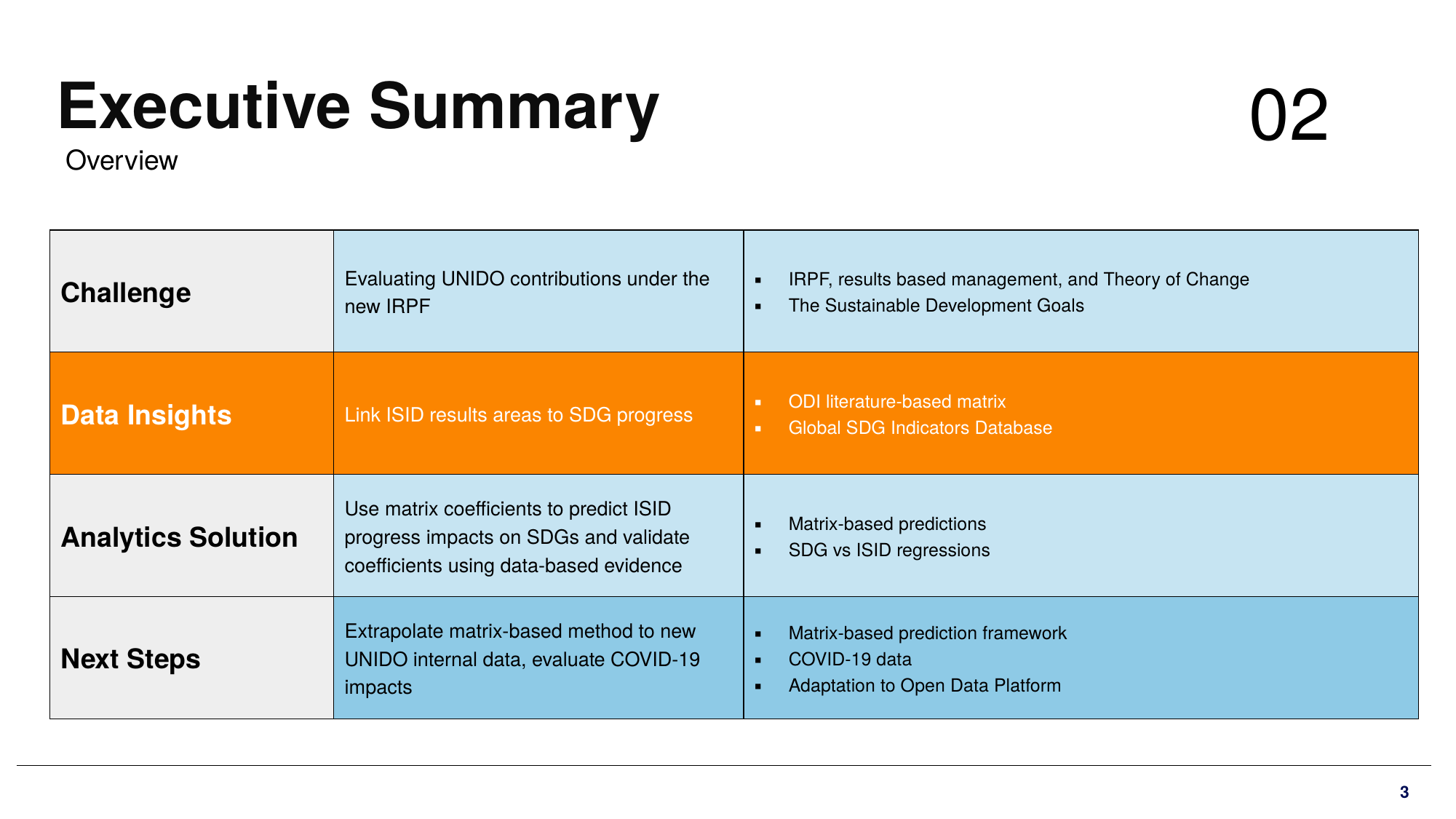

# Executive Summary
02
Overview
| Challenge | Evaluating UNIDO contributions under the new IRPF | IRPF, results based management, and Theory of Change The Sustainable Development Goals |
| --- | --- | --- |
| Data Insights | Link ISID results areas to SDG progress | ODI literature-based matrix Global SDG Indicators Database |
| Analytics Solution | Use matrix coefficients to predict ISID progress impacts on SDGs and validate coefficients using data-based evidence | Matrix-based predictions SDG vs ISID regressions |
| Next Steps | Extrapolate matrix-based method to new UNIDO internal data, evaluate COVID-19 impacts | Matrix-based prediction framework COVID-19 data Adaptation to Open Data Platform |
3